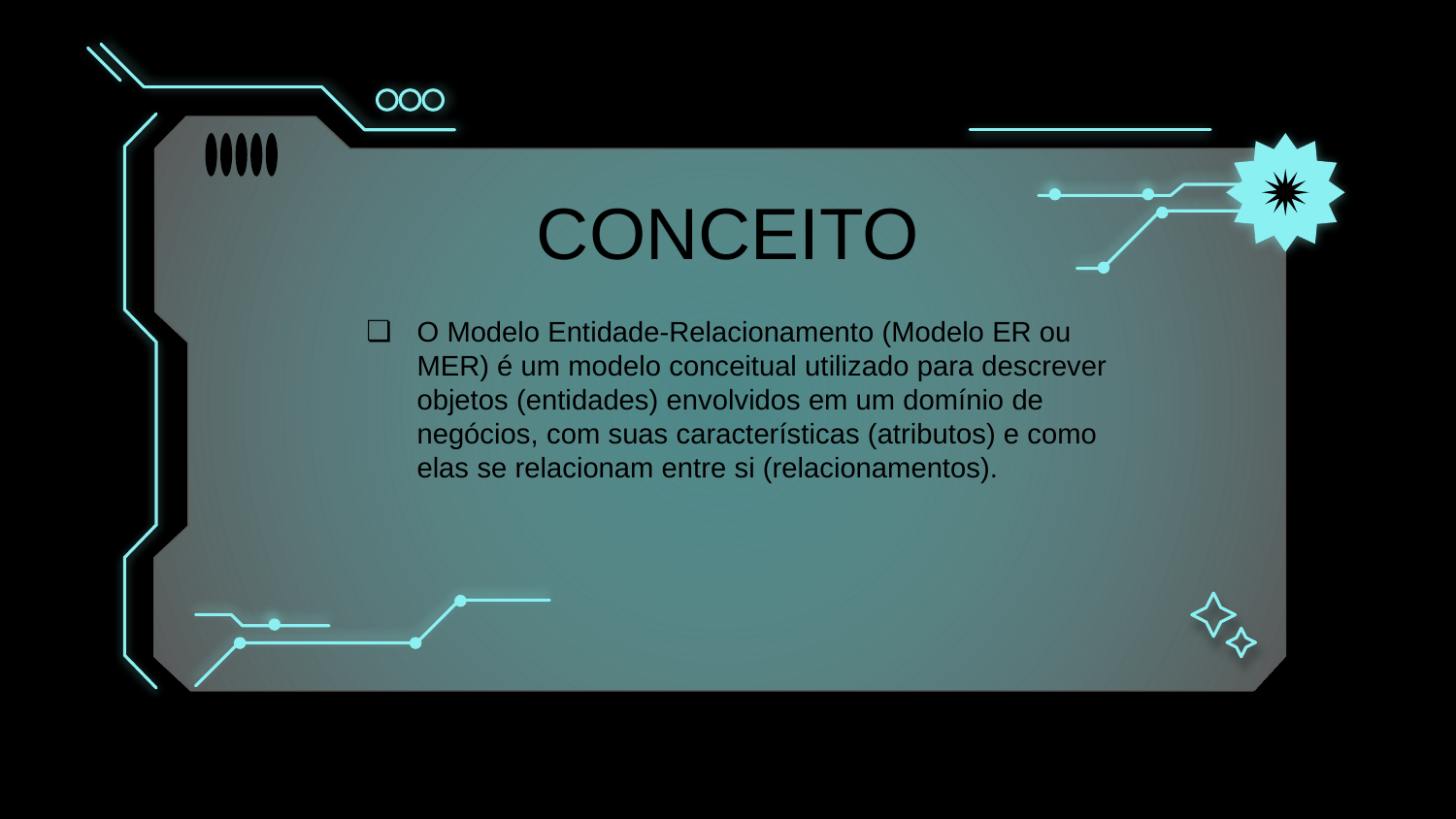

CONCEITO
O Modelo Entidade-Relacionamento (Modelo ER ou MER) é um modelo conceitual utilizado para descrever objetos (entidades) envolvidos em um domínio de negócios, com suas características (atributos) e como elas se relacionam entre si (relacionamentos).